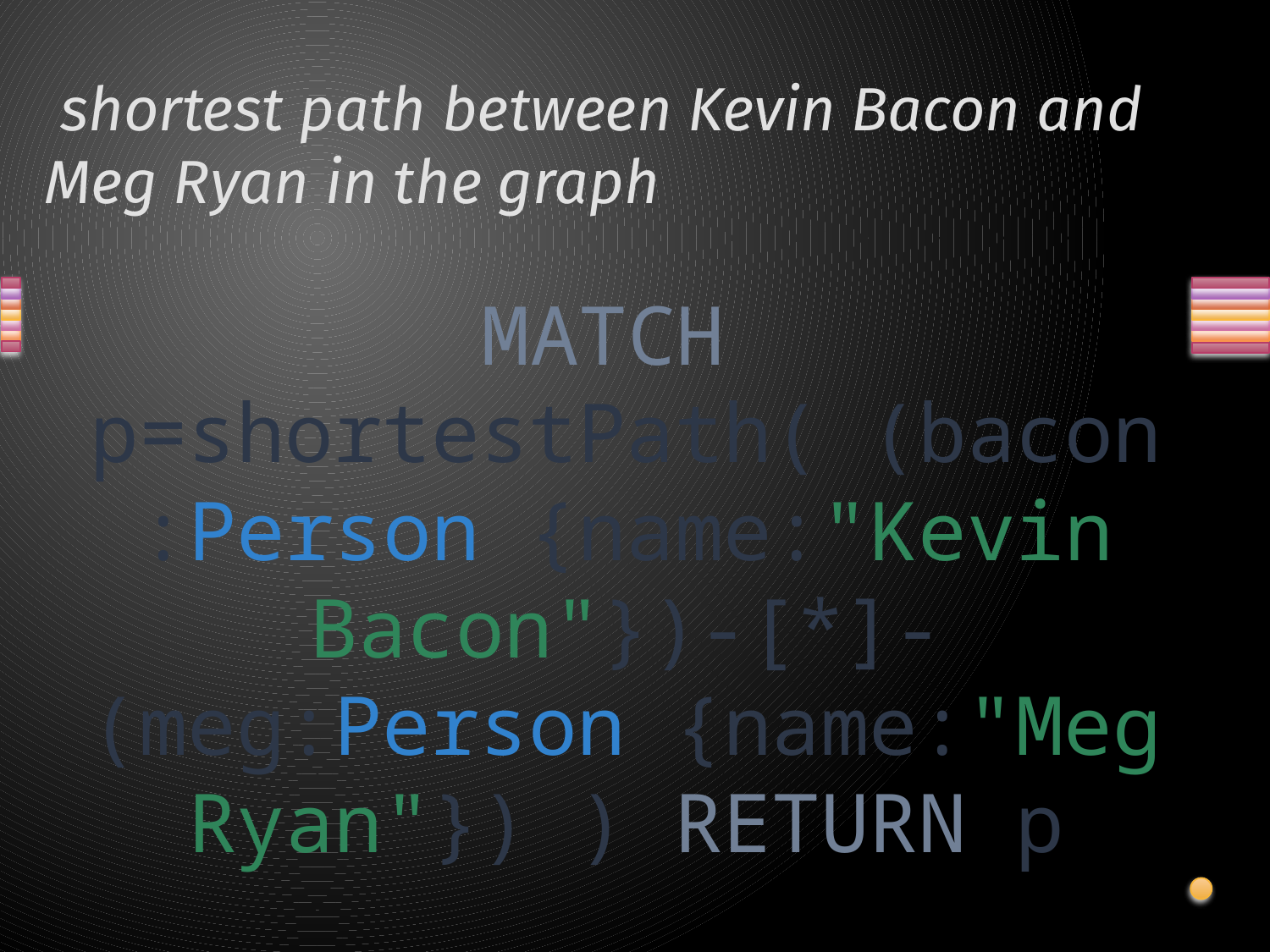

# shortest path between Kevin Bacon and Meg Ryan in the graph
MATCH p=shortestPath( (bacon:Person {name:"Kevin Bacon"})-[*]-(meg:Person {name:"Meg Ryan"}) ) RETURN p